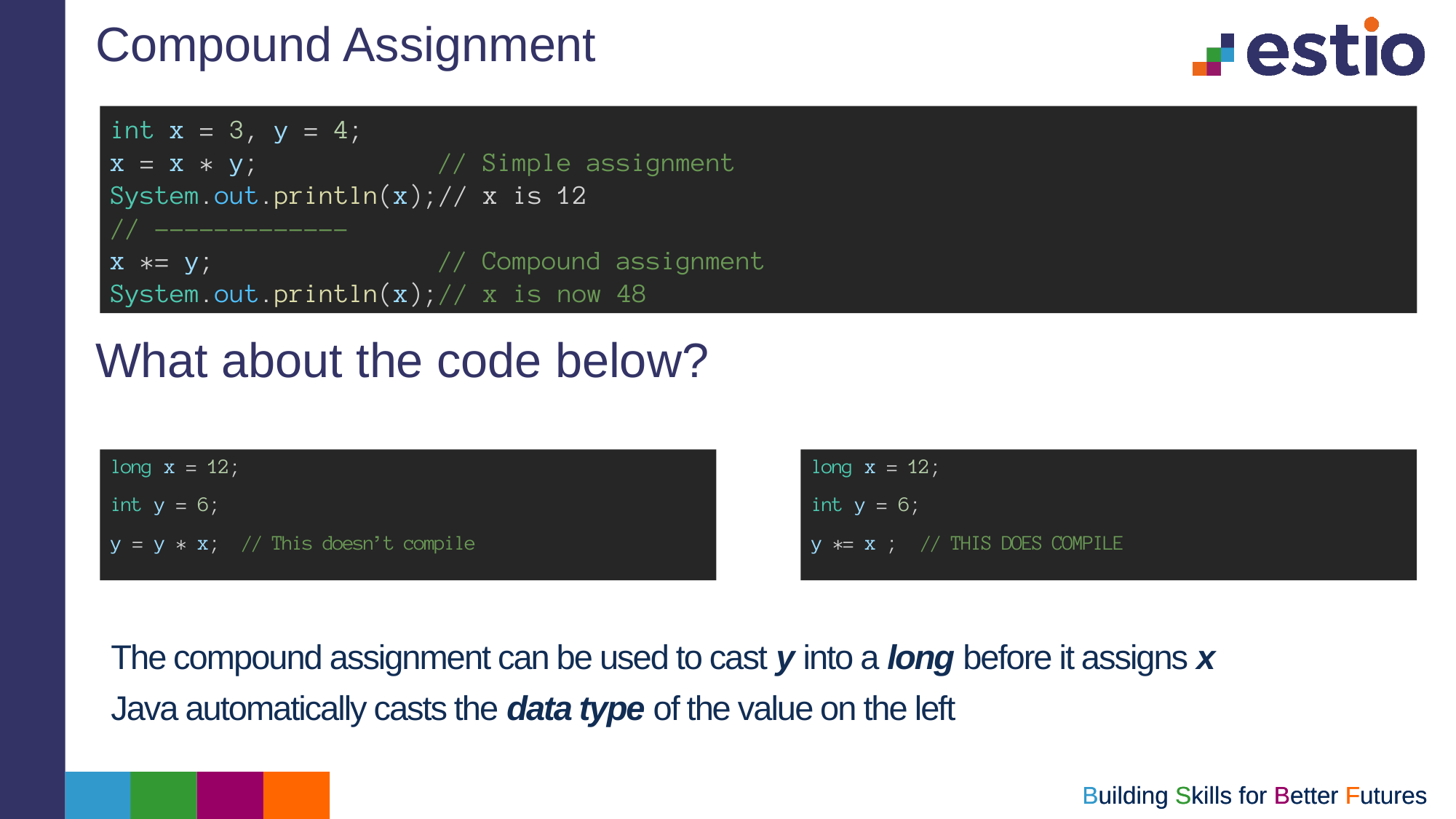

# Compound Assignment
int x = 3, y = 4;
x = x * y;          	// Simple assignment
System.out.println(x);// x is 12
// -------------
x *= y;             	// Compound assignment
System.out.println(x);// x is now 48
What about the code below?

long x = 12;
int y = 6;
y = y * x;  // This doesn’t compile

long x = 12;
int y = 6;
y *= x ;  // THIS DOES COMPILE

The compound assignment can be used to cast y into a long before it assigns x
Java automatically casts the data type of the value on the left